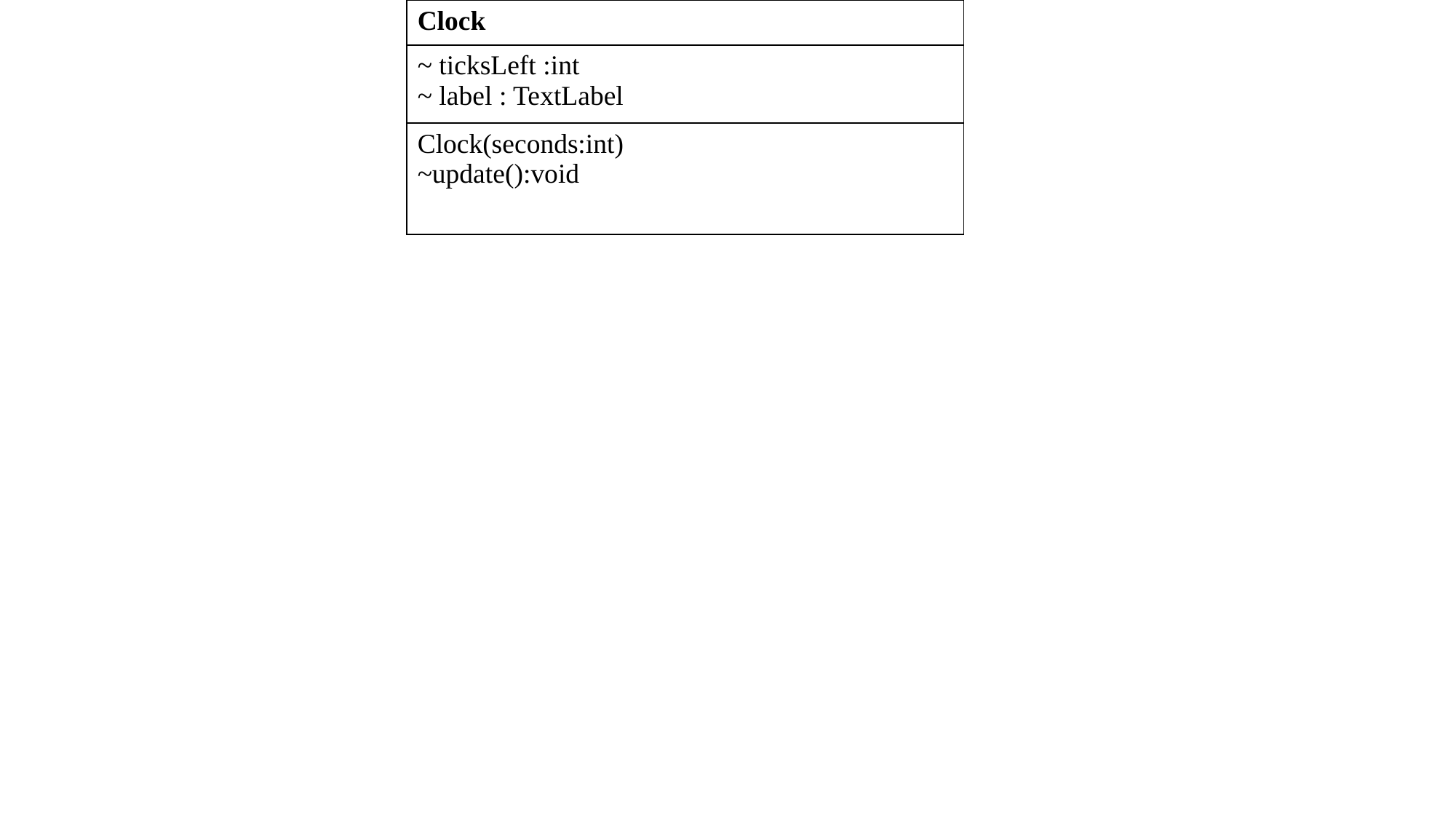

| Clock |
| --- |
| ~ ticksLeft :int ~ label : TextLabel |
| Clock(seconds:int) ~update():void |